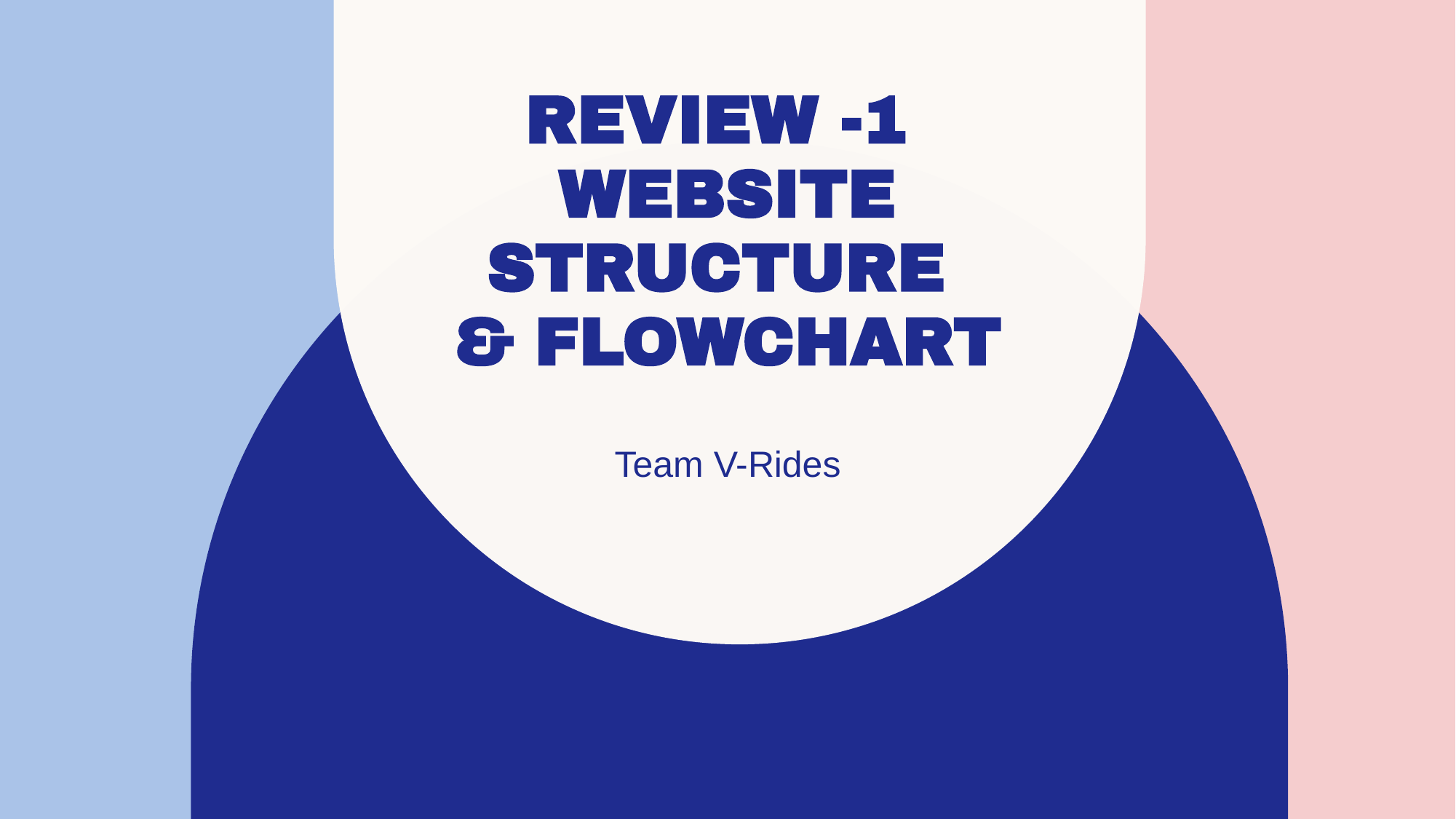

# Review -1 Website structure & Flowchart
Team V-Rides